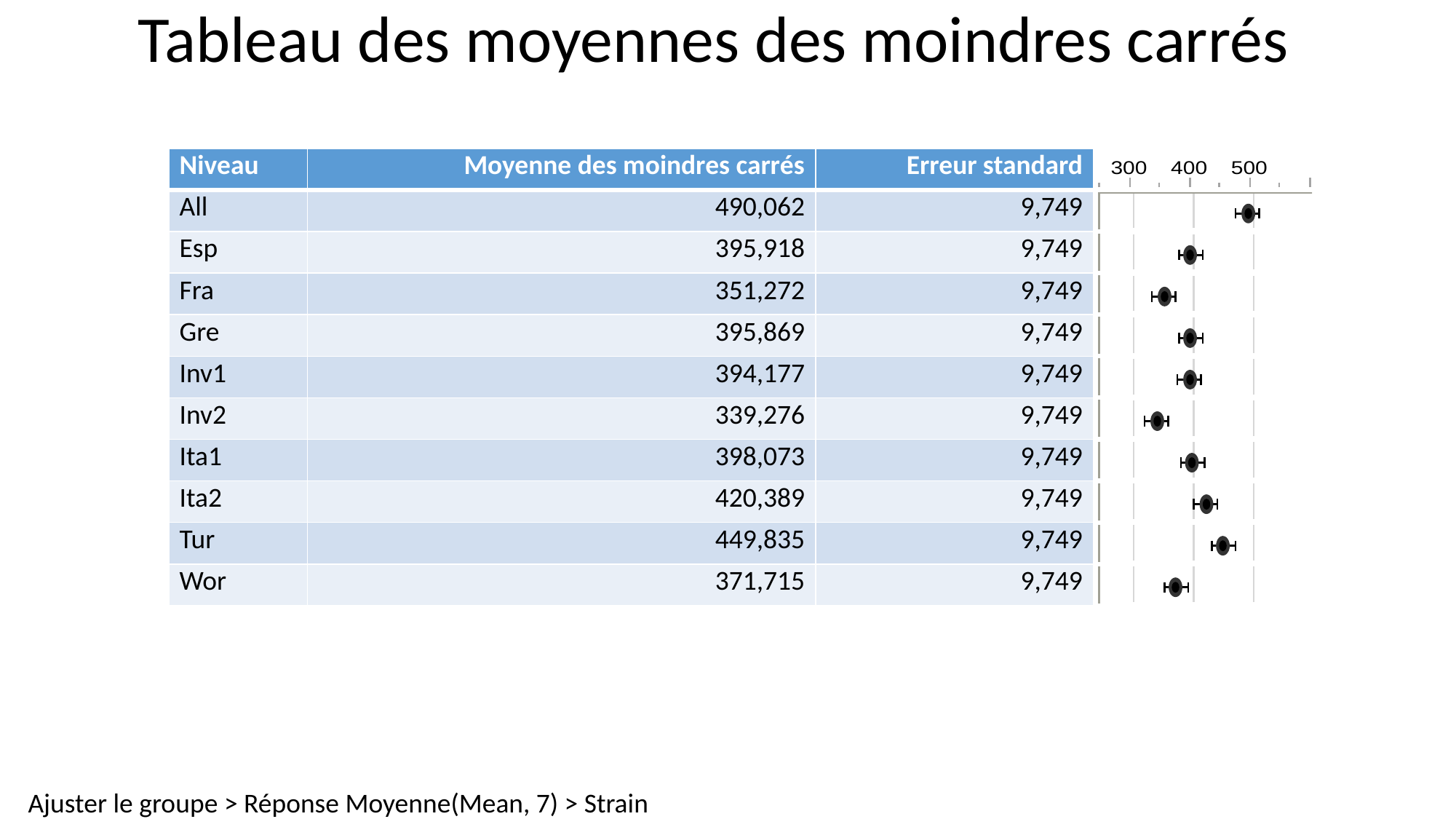

# Tableau des moyennes des moindres carrés
| Niveau | Moyenne des moindres carrés | Erreur standard |  |
| --- | --- | --- | --- |
| All | 490,062 | 9,749 |  |
| Esp | 395,918 | 9,749 |  |
| Fra | 351,272 | 9,749 |  |
| Gre | 395,869 | 9,749 |  |
| Inv1 | 394,177 | 9,749 |  |
| Inv2 | 339,276 | 9,749 |  |
| Ita1 | 398,073 | 9,749 |  |
| Ita2 | 420,389 | 9,749 |  |
| Tur | 449,835 | 9,749 |  |
| Wor | 371,715 | 9,749 |  |
Ajuster le groupe > Réponse Moyenne(Mean, 7) > Strain